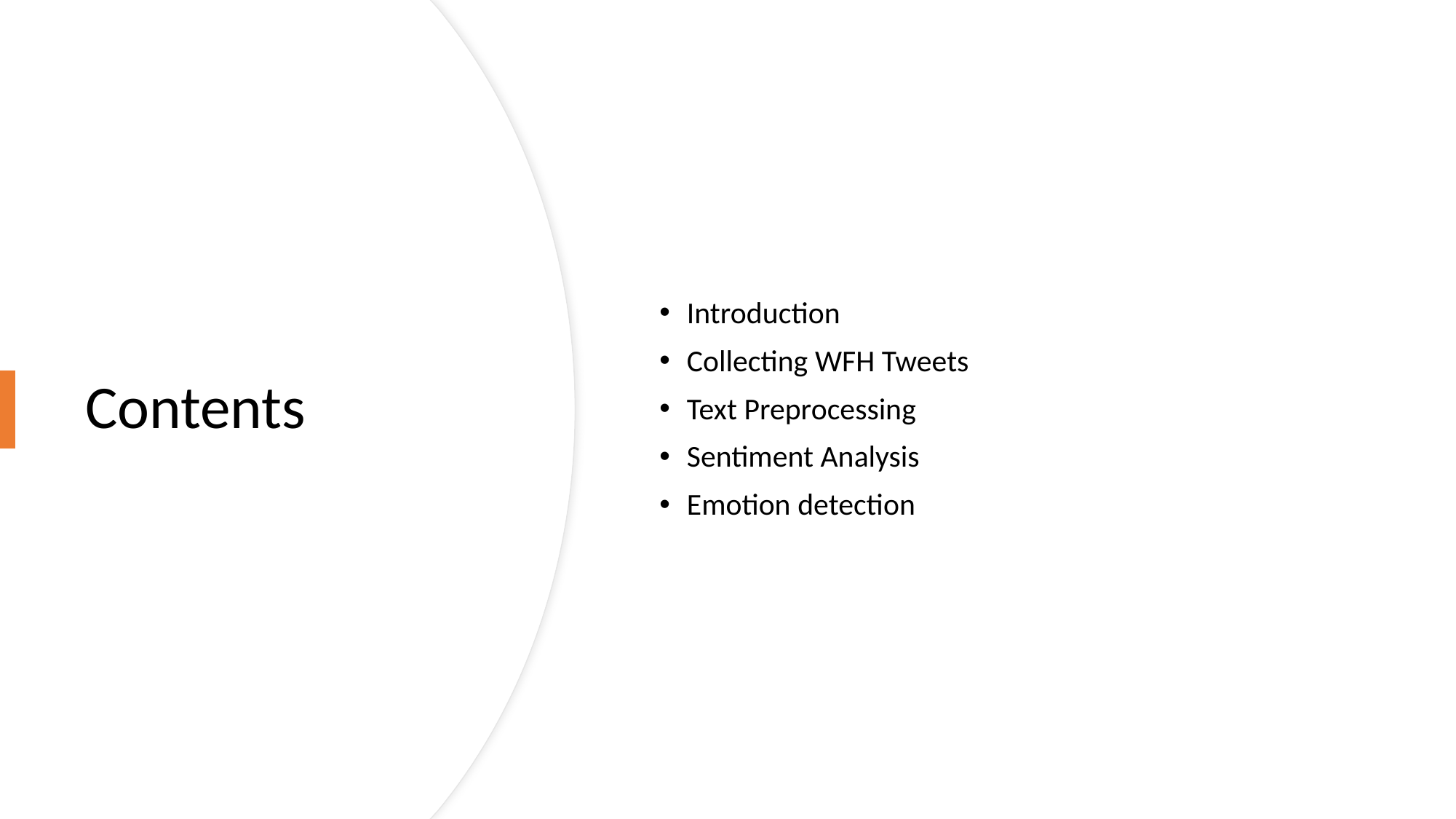

Introduction
Collecting WFH Tweets
Text Preprocessing
Sentiment Analysis
Emotion detection
# Contents